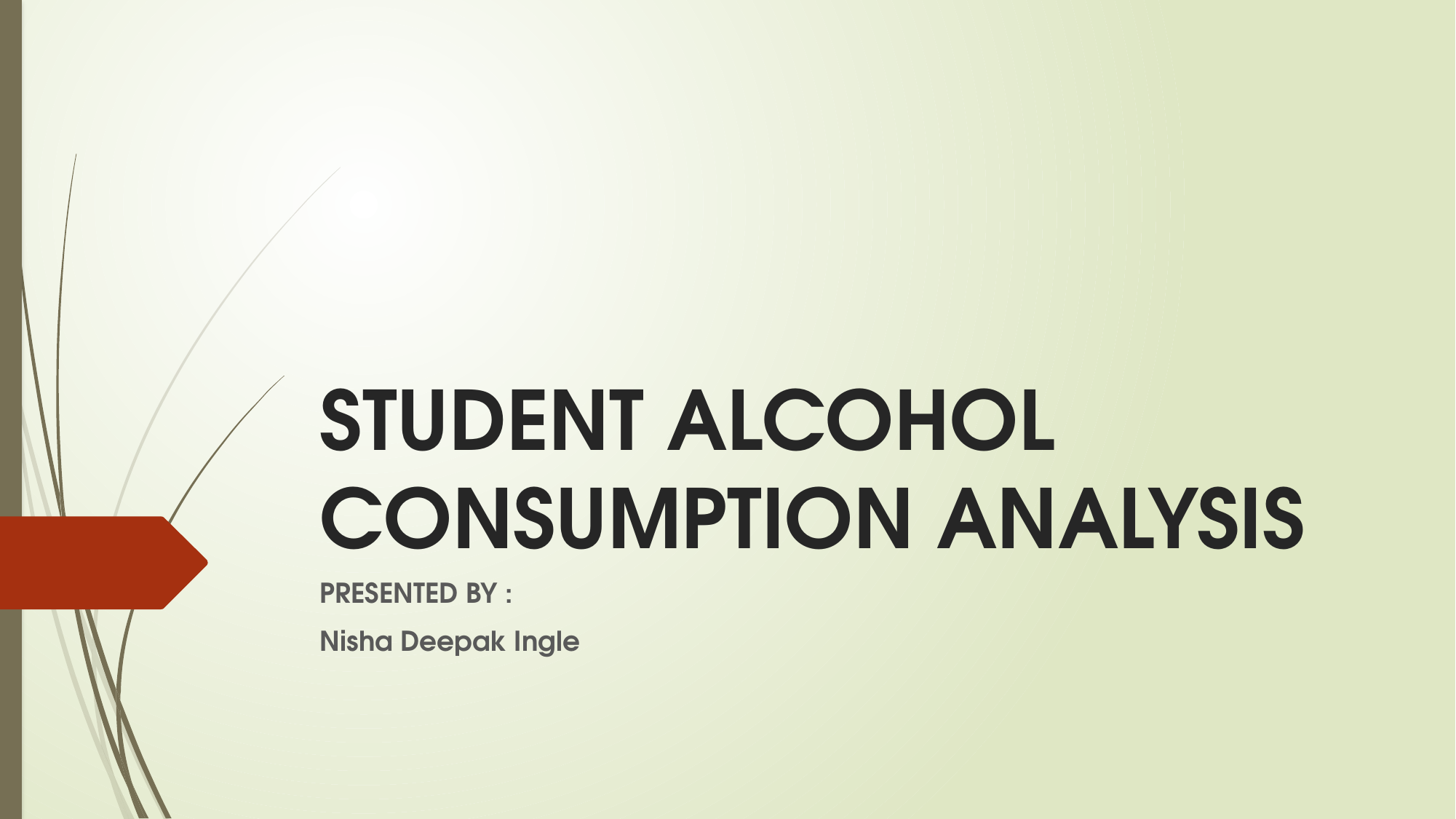

# STUDENT ALCOHOL CONSUMPTION ANALYSIS
PRESENTED BY :
Nisha Deepak Ingle